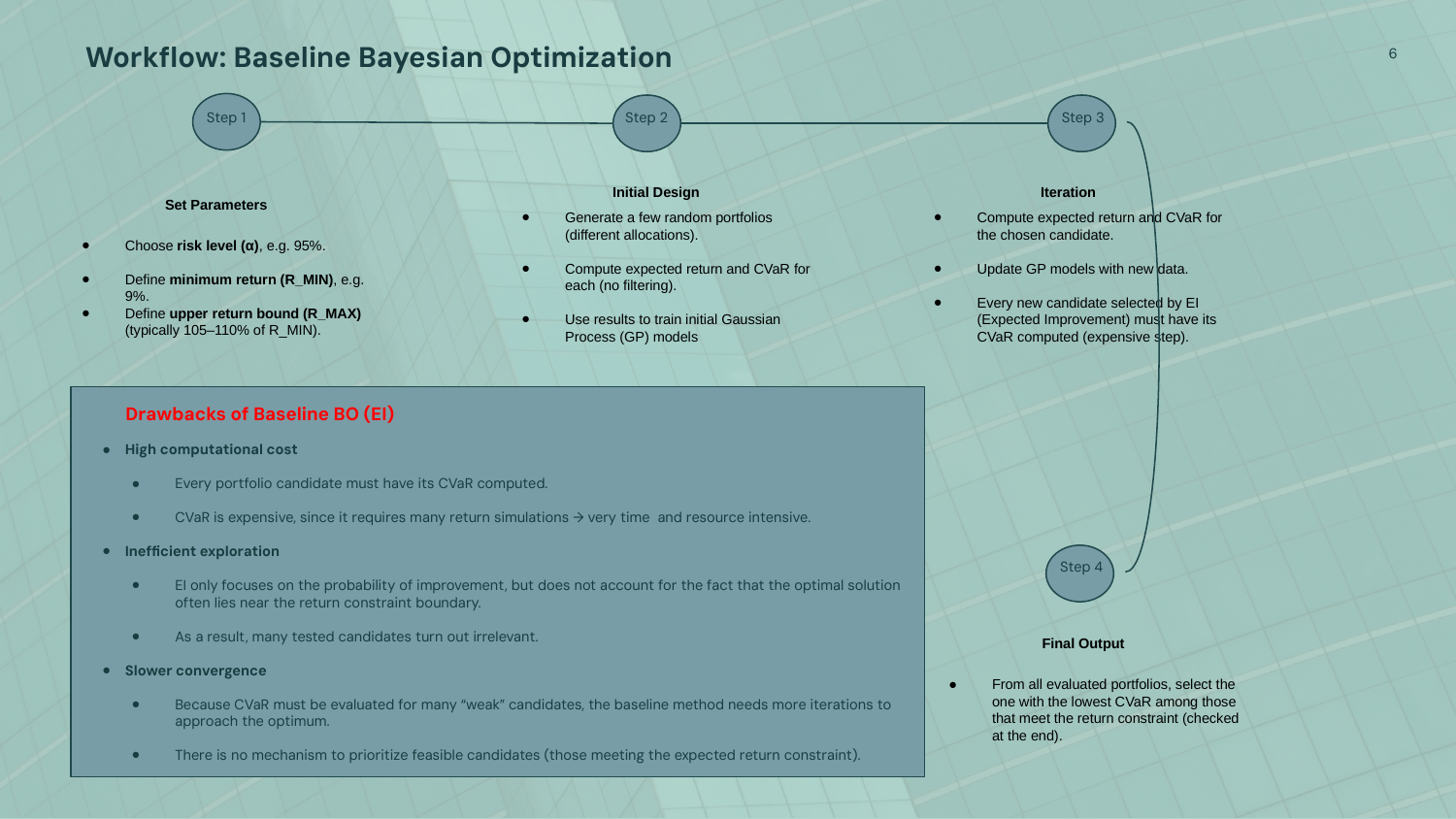

Workflow: Baseline Bayesian Optimization
6

Step 3
Step 1
Step 2

Initial Design
Generate a few random portfolios (different allocations).

Compute expected return and CVaR for each (no filtering).

Use results to train initial Gaussian Process (GP) models
Iteration
Compute expected return and CVaR for the chosen candidate.

Update GP models with new data.

Every new candidate selected by EI (Expected Improvement) must have its CVaR computed (expensive step).
Set Parameters
Choose risk level (α), e.g. 95%.
Define minimum return (R_MIN), e.g. 9%.
Define upper return bound (R_MAX) (typically 105–110% of R_MIN).

      Drawbacks of Baseline BO (EI)

High computational cost

Every portfolio candidate must have its CVaR computed.

CVaR is expensive, since it requires many return simulations → very time  and resource intensive.

Inefficient exploration

EI only focuses on the probability of improvement, but does not account for the fact that the optimal solution often lies near the return constraint boundary.

As a result, many tested candidates turn out irrelevant.

Slower convergence

Because CVaR must be evaluated for many “weak” candidates, the baseline method needs more iterations to approach the optimum.

There is no mechanism to prioritize feasible candidates (those meeting the expected return constraint).

Step 4

Final Output
From all evaluated portfolios, select the one with the lowest CVaR among those that meet the return constraint (checked at the end).